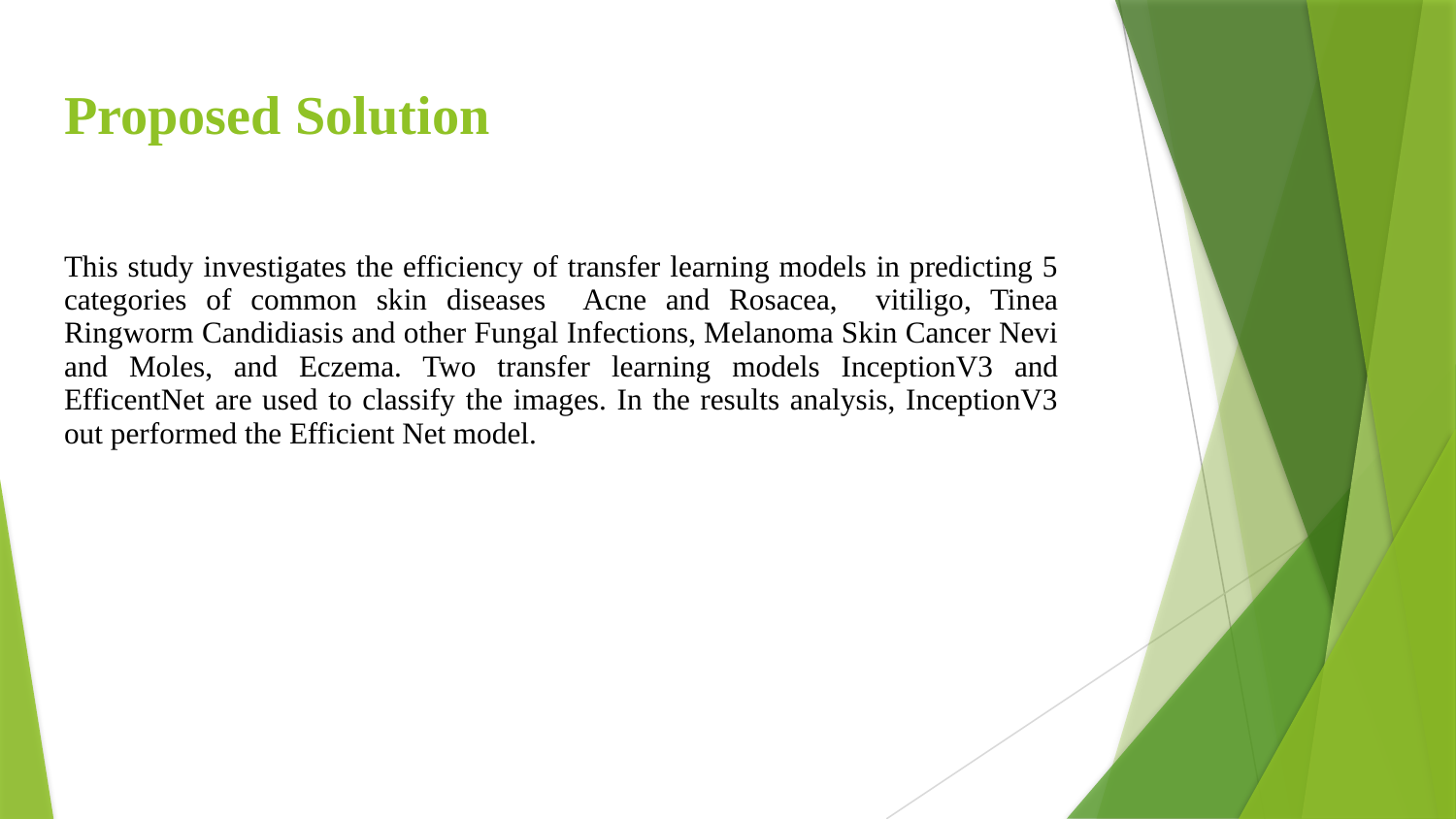

# Proposed Solution
This study investigates the efficiency of transfer learning models in predicting 5 categories of common skin diseases  Acne and Rosacea,  vitiligo, Tinea Ringworm Candidiasis and other Fungal Infections, Melanoma Skin Cancer Nevi and Moles, and Eczema. Two transfer learning models InceptionV3 and EfficentNet are used to classify the images. In the results analysis, InceptionV3 out performed the Efficient Net model.